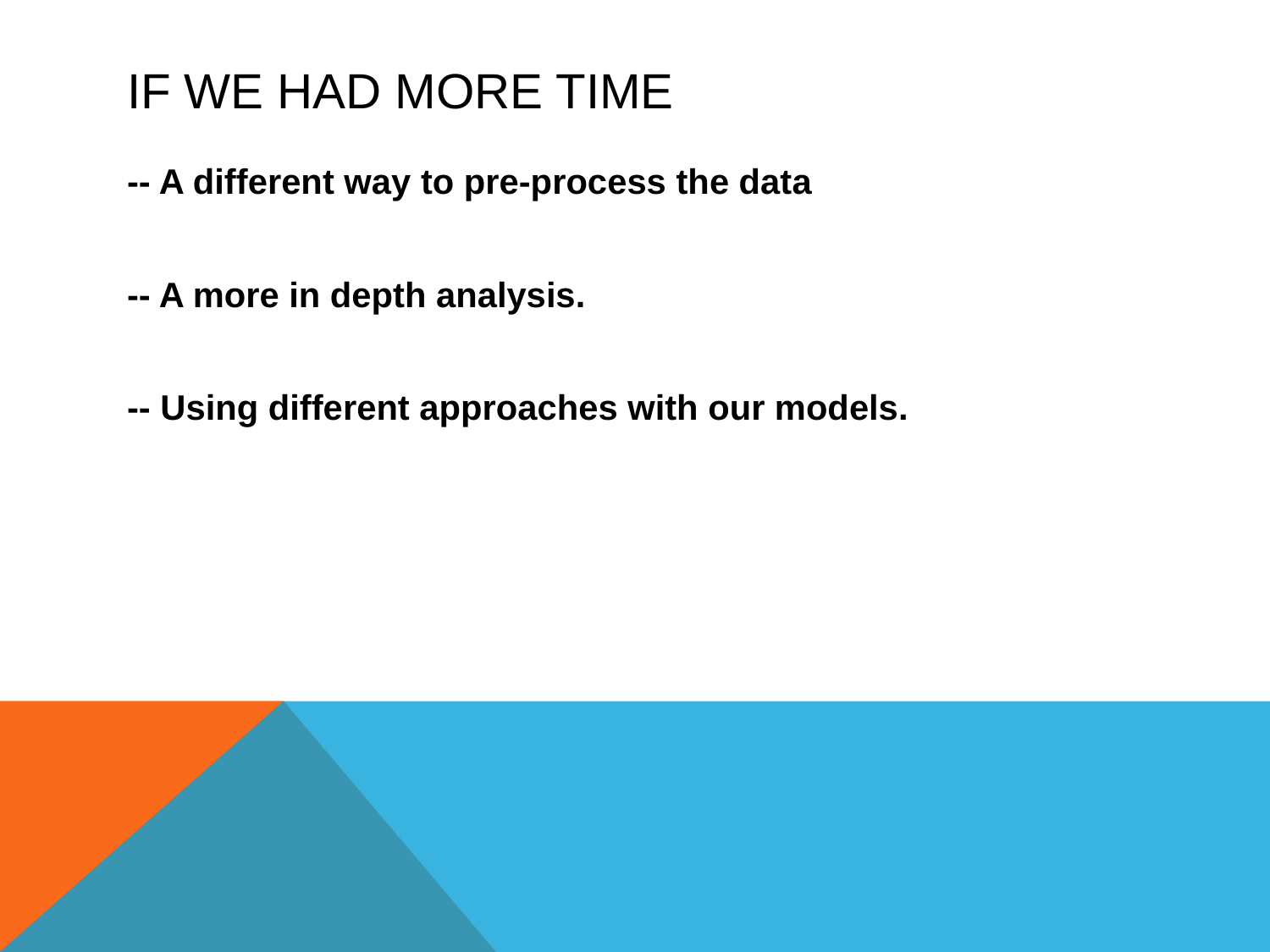

# If we had more time
-- A different way to pre-process the data

-- A more in depth analysis.

-- Using different approaches with our models.